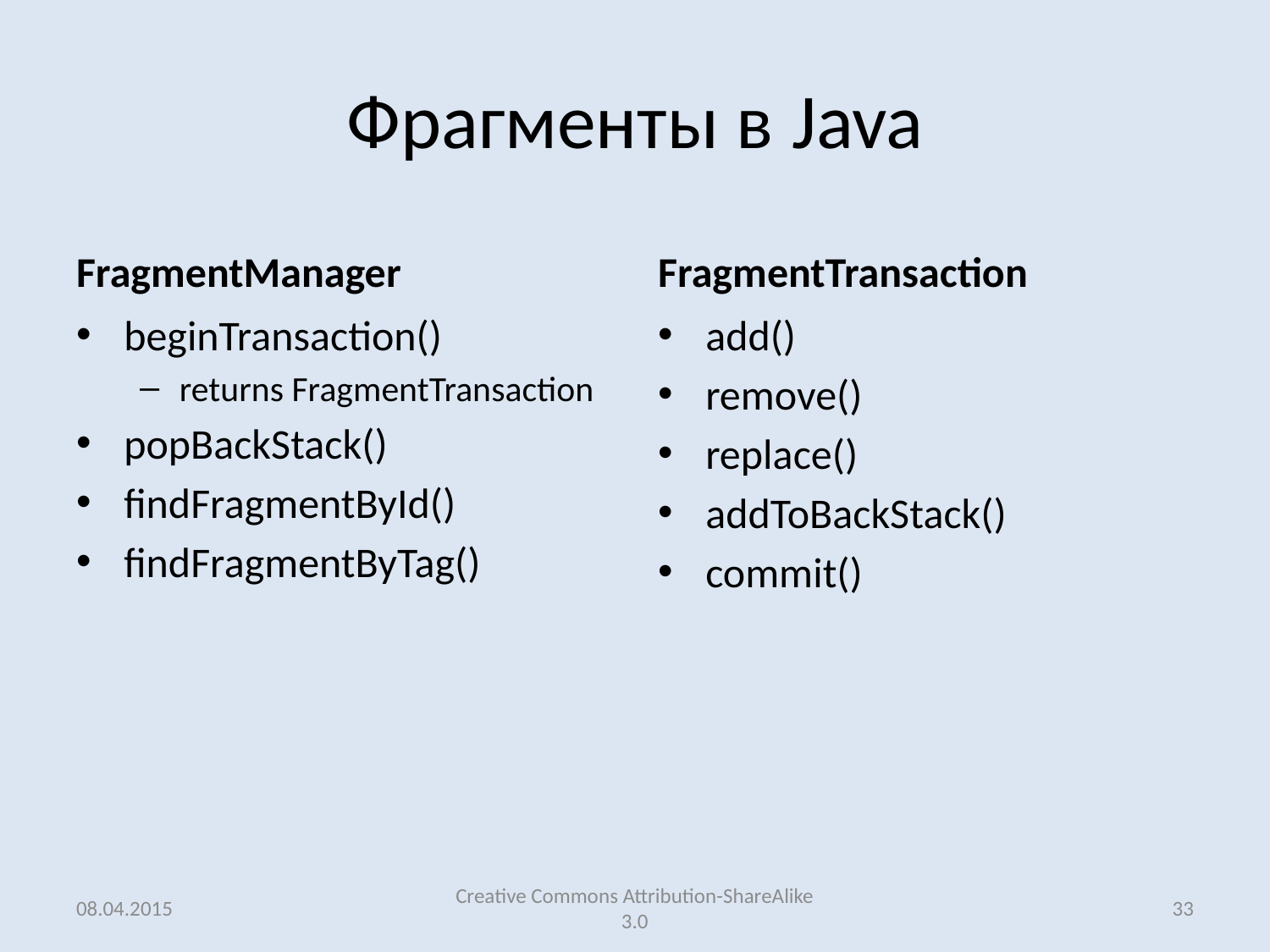

# Фрагменты в Java
FragmentManager
FragmentTransaction
beginTransaction()
returns FragmentTransaction
popBackStack()
findFragmentById()
findFragmentByTag()
add()
remove()
replace()
addToBackStack()
commit()

08.04.2015
Creative Commons Attribution-ShareAlike 3.0
33